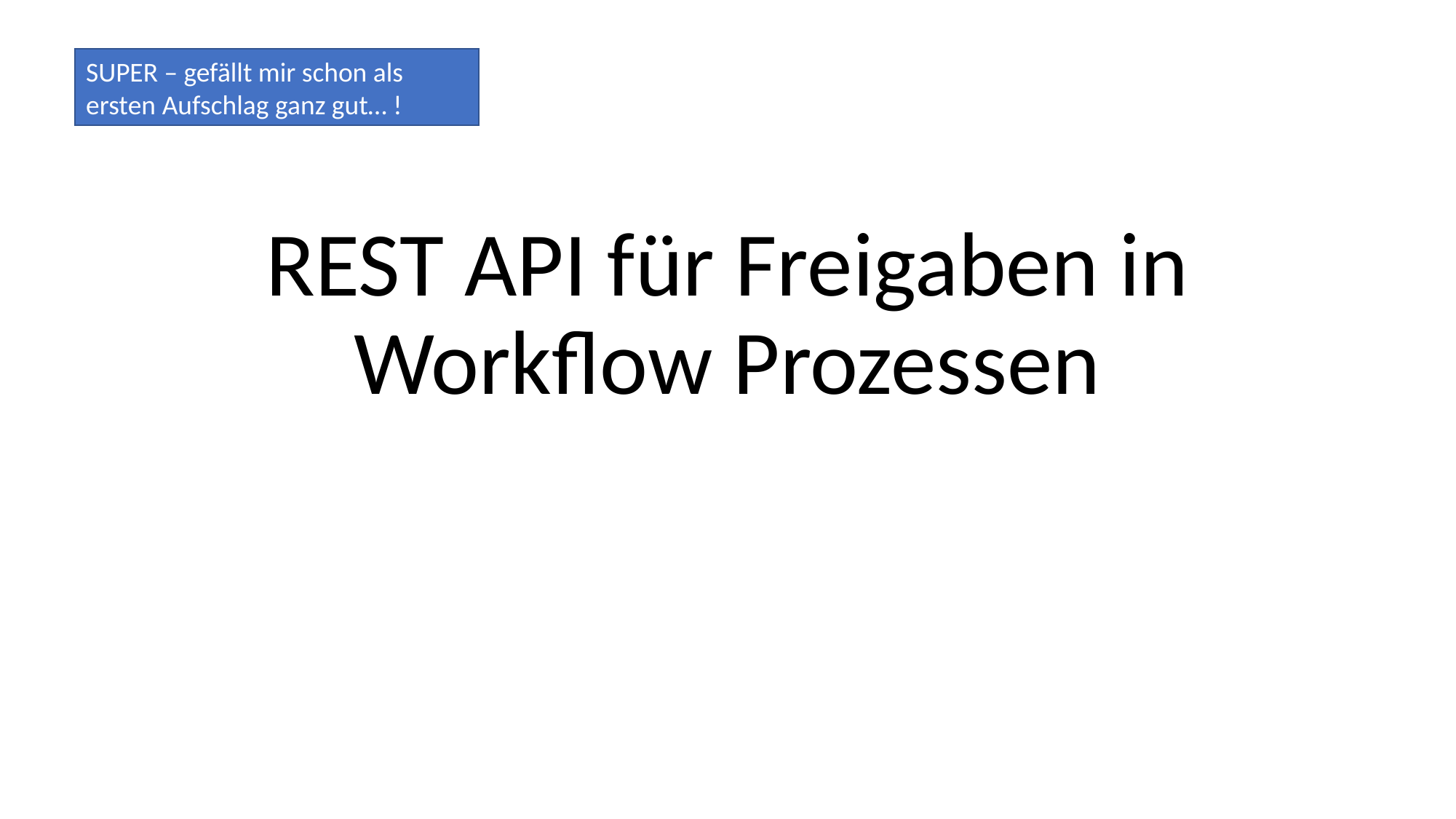

SUPER – gefällt mir schon als ersten Aufschlag ganz gut… !
# REST API für Freigaben in Workflow Prozessen